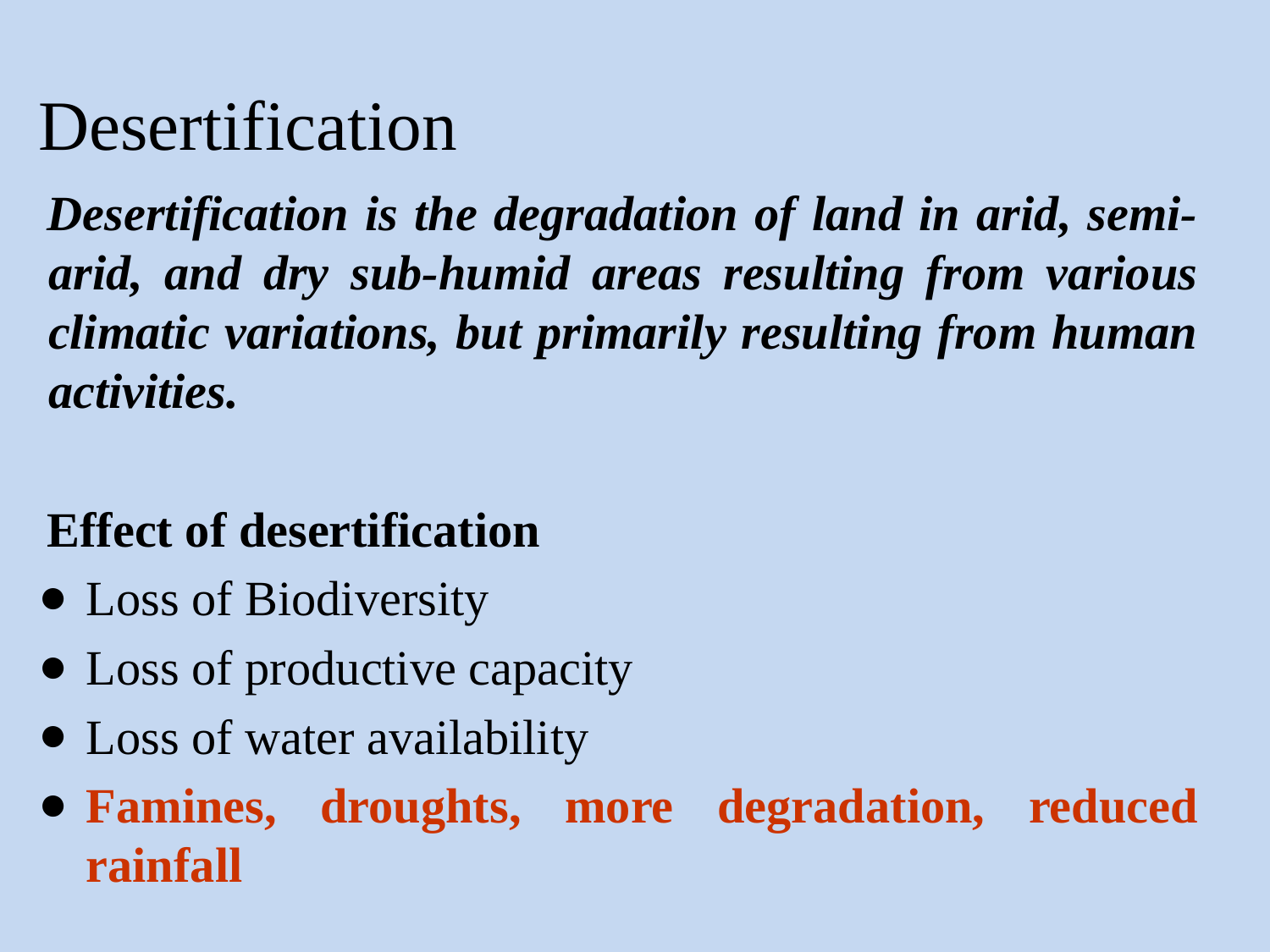

# Desertification
Desertification is the degradation of land in arid, semi-arid, and dry sub-humid areas resulting from various climatic variations, but primarily resulting from human activities.

Effect of desertification
Loss of Biodiversity
Loss of productive capacity
Loss of water availability
Famines, droughts, more degradation, reduced rainfall